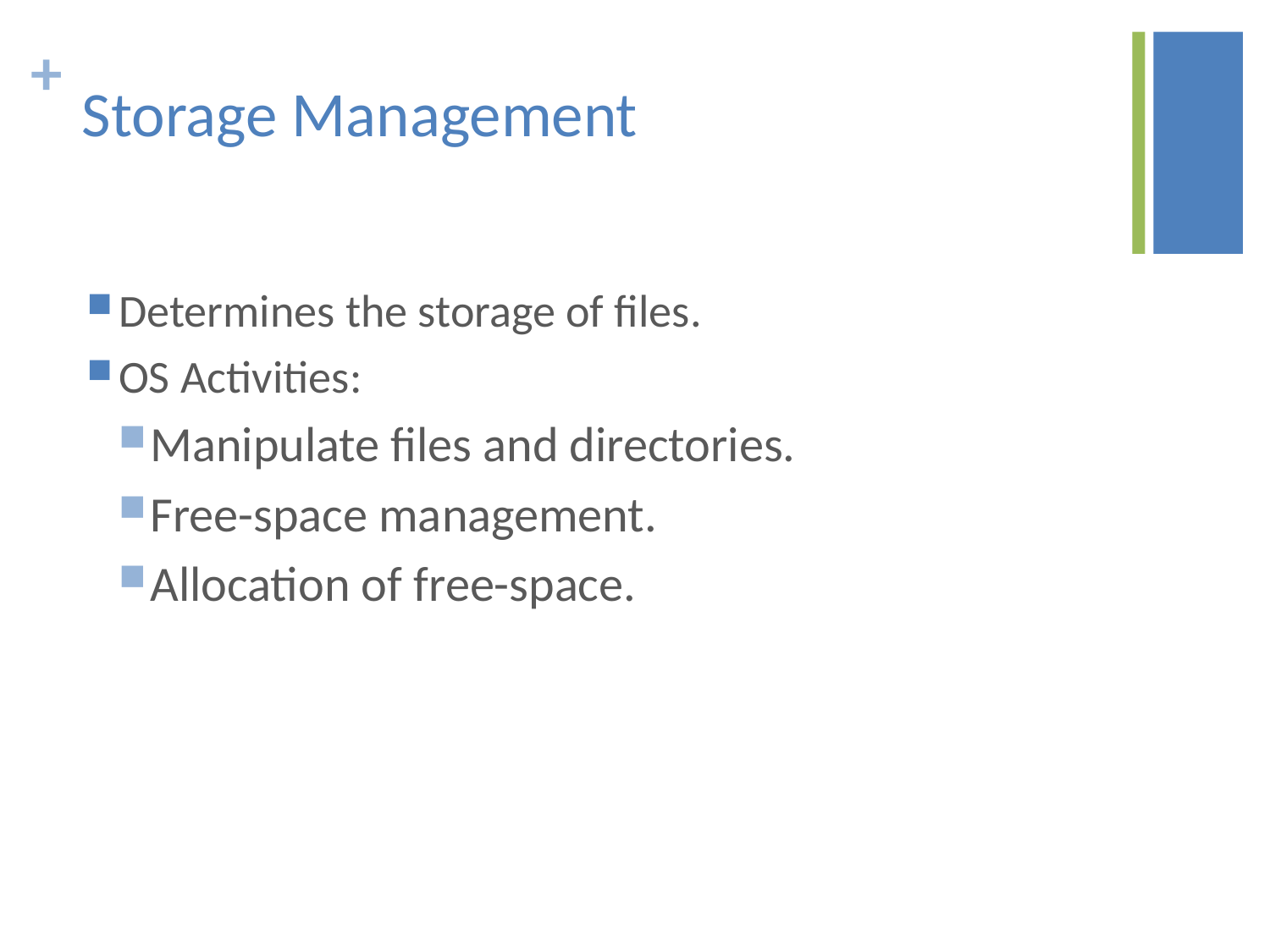

# Storage Management
Determines the storage of files.
OS Activities:
Manipulate files and directories.
Free-space management.
Allocation of free-space.